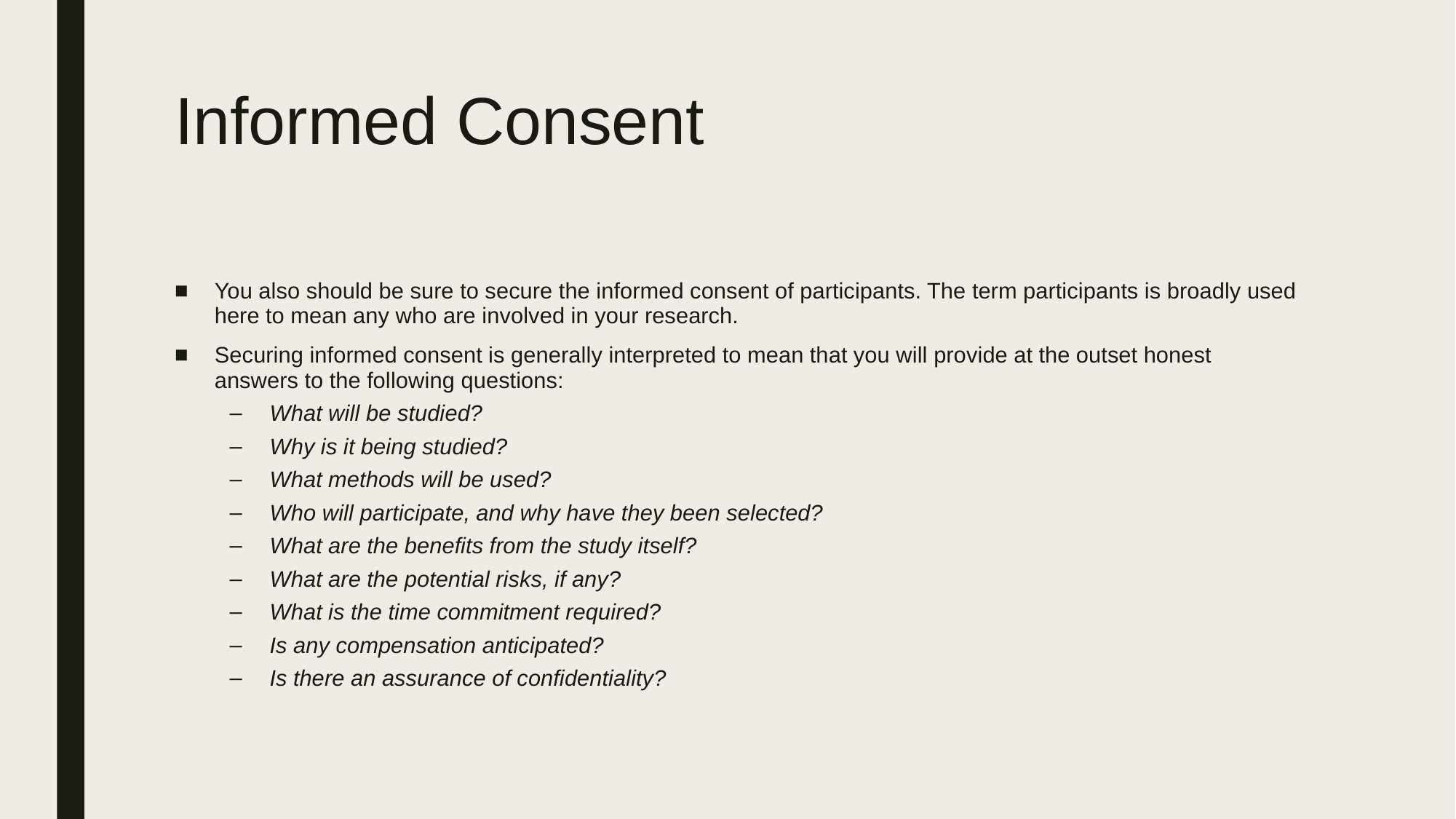

# Informed Consent
You also should be sure to secure the informed consent of participants. The term participants is broadly used here to mean any who are involved in your research.
Securing informed consent is generally interpreted to mean that you will provide at the outset honest answers to the following questions:
What will be studied?
Why is it being studied?
What methods will be used?
Who will participate, and why have they been selected?
What are the benefits from the study itself?
What are the potential risks, if any?
What is the time commitment required?
Is any compensation anticipated?
Is there an assurance of confidentiality?